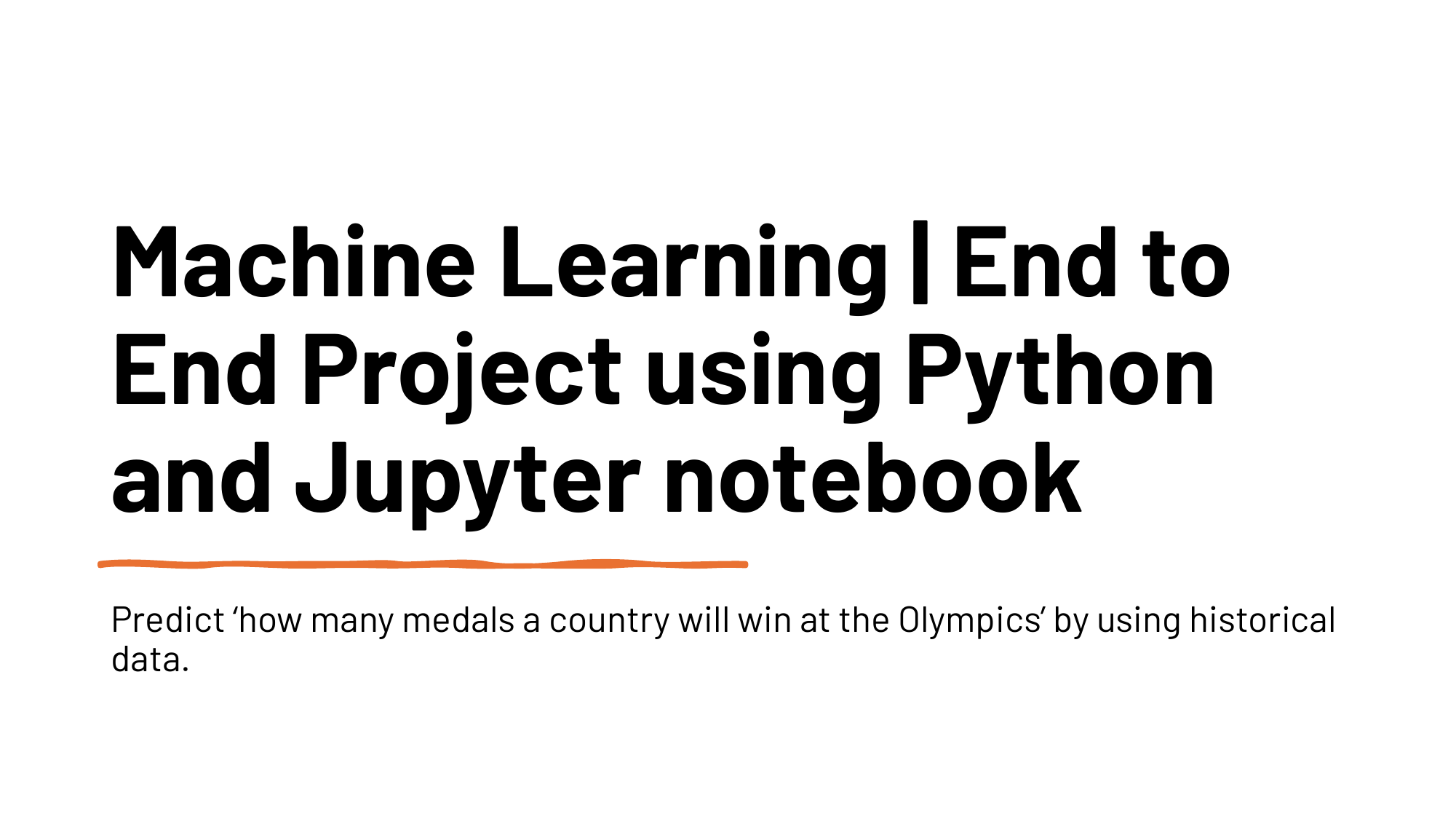

# Machine Learning | End to End Project using Python and Jupyter notebook

Predict ‘how many medals a country will win at the Olympics’ by using historical data.